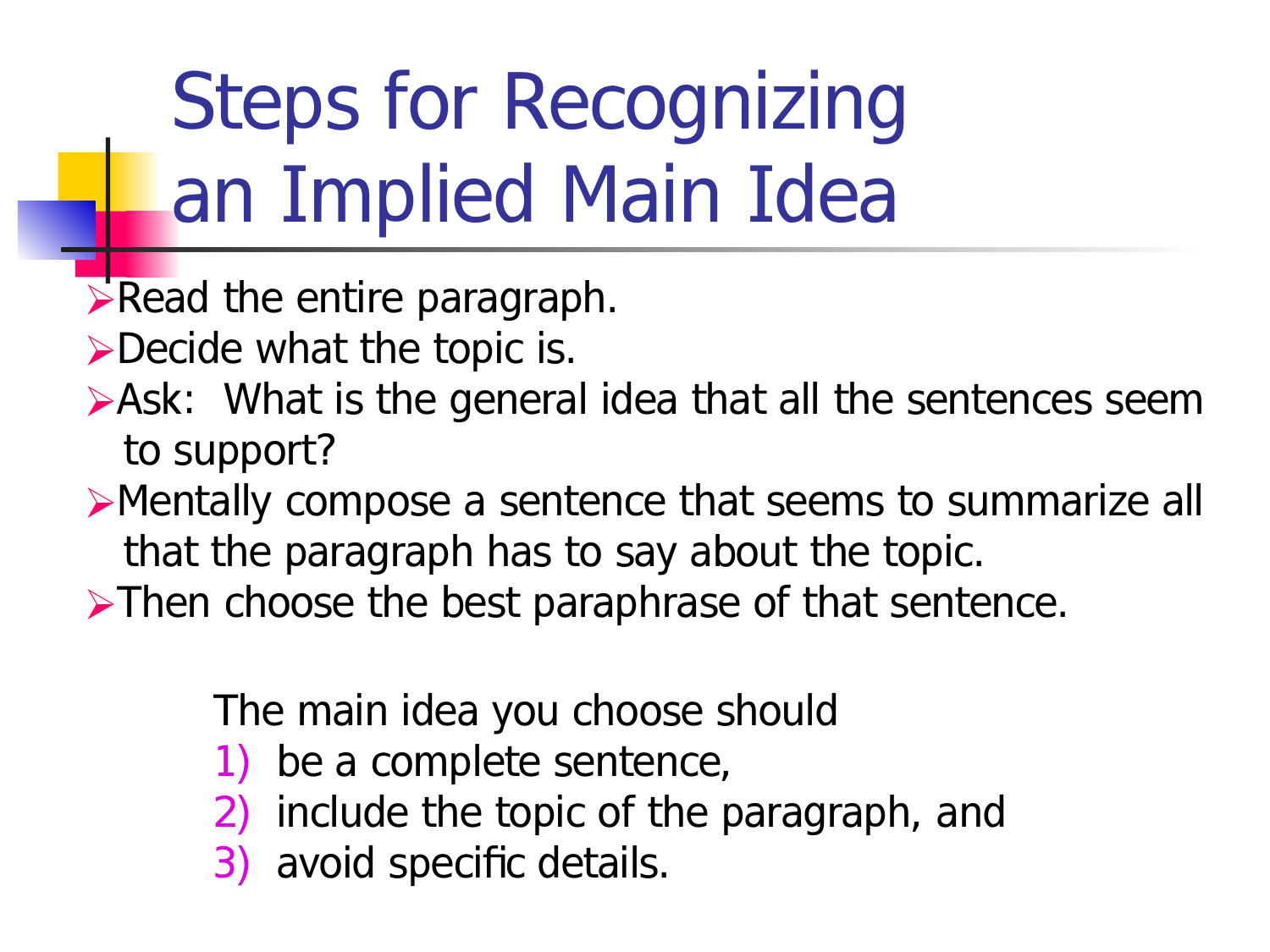

# Steps for Recognizing an Implied Main Idea
Read the entire paragraph.
Decide what the topic is.
Ask:  What is the general idea that all the sentences seem
   to support?
Mentally compose a sentence that seems to summarize all
   that the paragraph has to say about the topic.
Then choose the best paraphrase of that sentence.
The main idea you choose should
be a complete sentence,
include the topic of the paragraph, and
avoid specific details.